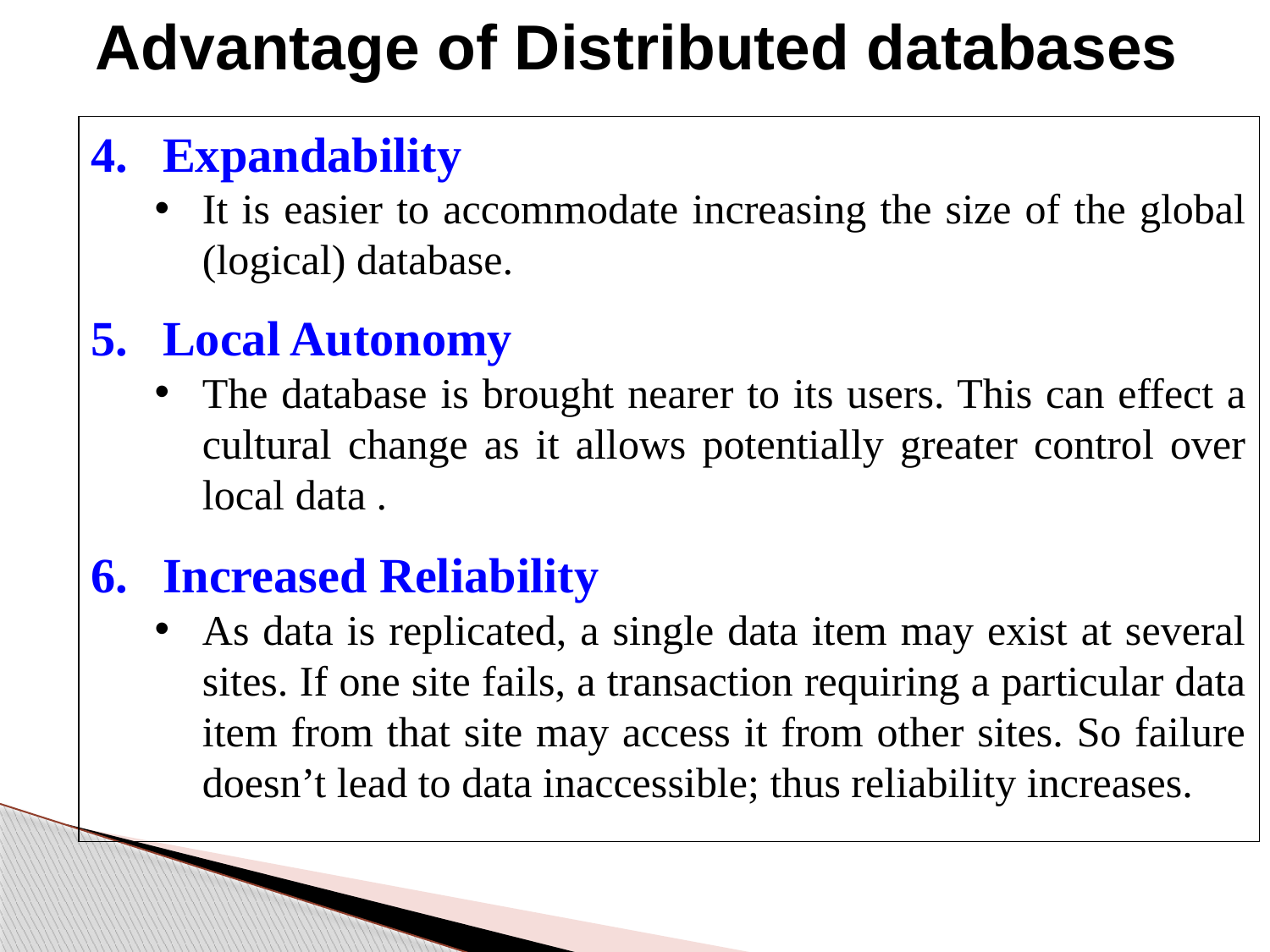

Advantage of Distributed databases
Expandability
It is easier to accommodate increasing the size of the global (logical) database.

Local Autonomy
The database is brought nearer to its users. This can effect a cultural change as it allows potentially greater control over local data .

Increased Reliability
As data is replicated, a single data item may exist at several sites. If one site fails, a transaction requiring a particular data item from that site may access it from other sites. So failure doesn’t lead to data inaccessible; thus reliability increases.